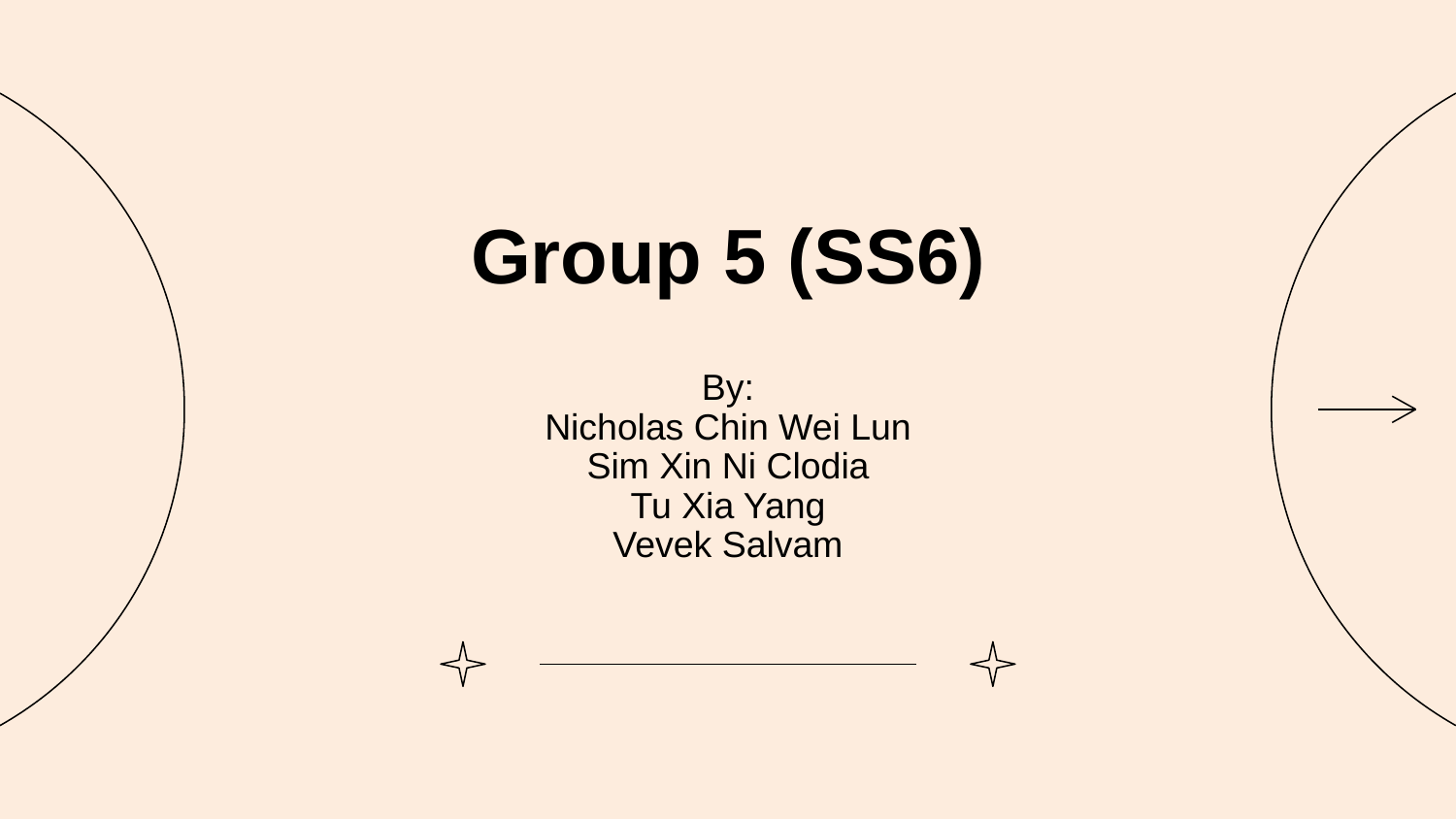

# Group 5 (SS6)

By:
Nicholas Chin Wei Lun
Sim Xin Ni Clodia
Tu Xia Yang
Vevek Salvam